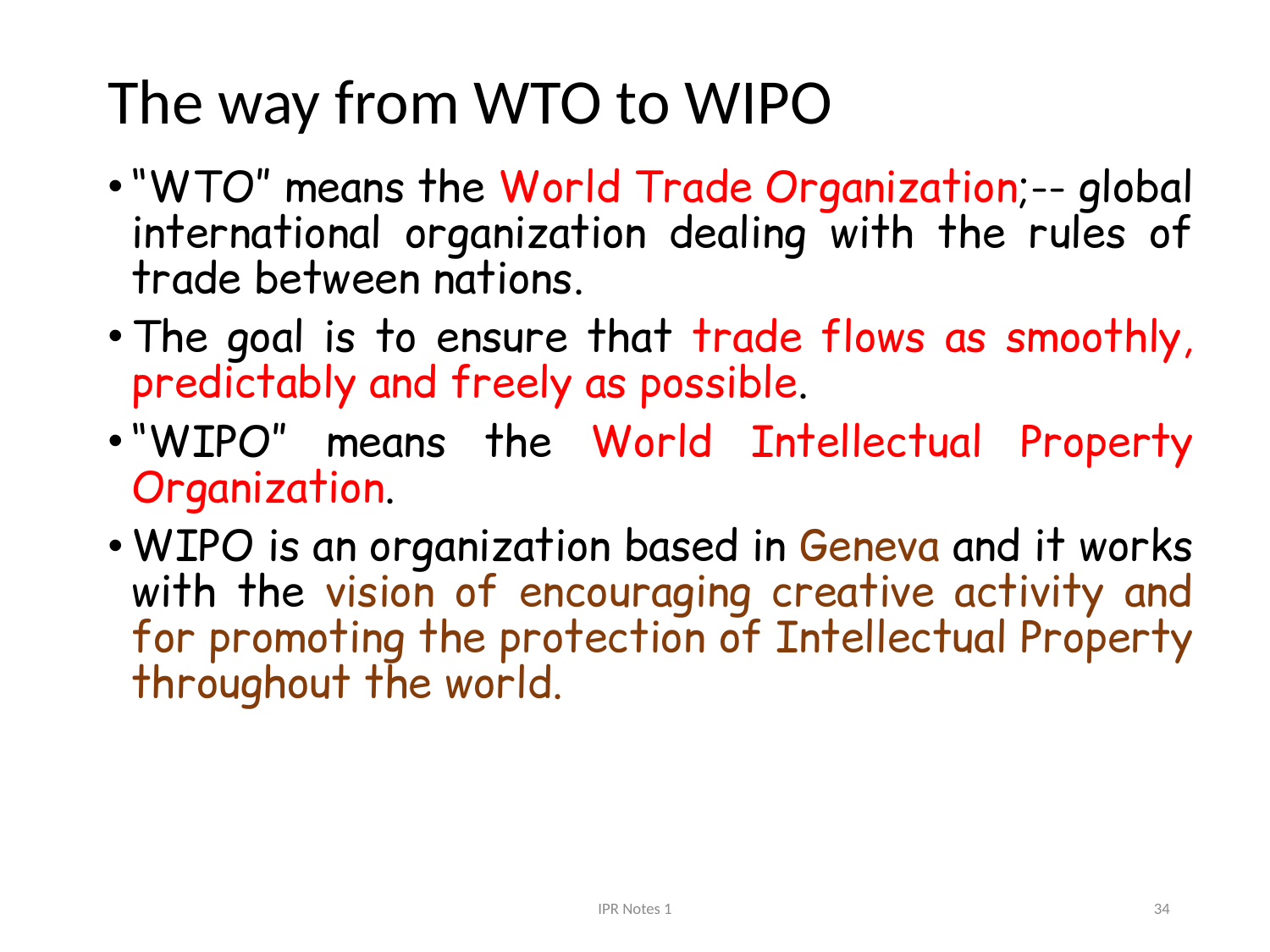

# The way from WTO to WIPO
“WTO” means the World Trade Organization;-- global international organization dealing with the rules of trade between nations.
The goal is to ensure that trade flows as smoothly, predictably and freely as possible.
“WIPO” means the World Intellectual Property Organization.
WIPO is an organization based in Geneva and it works with the vision of encouraging creative activity and for promoting the protection of Intellectual Property throughout the world.

IPR Notes 1
34